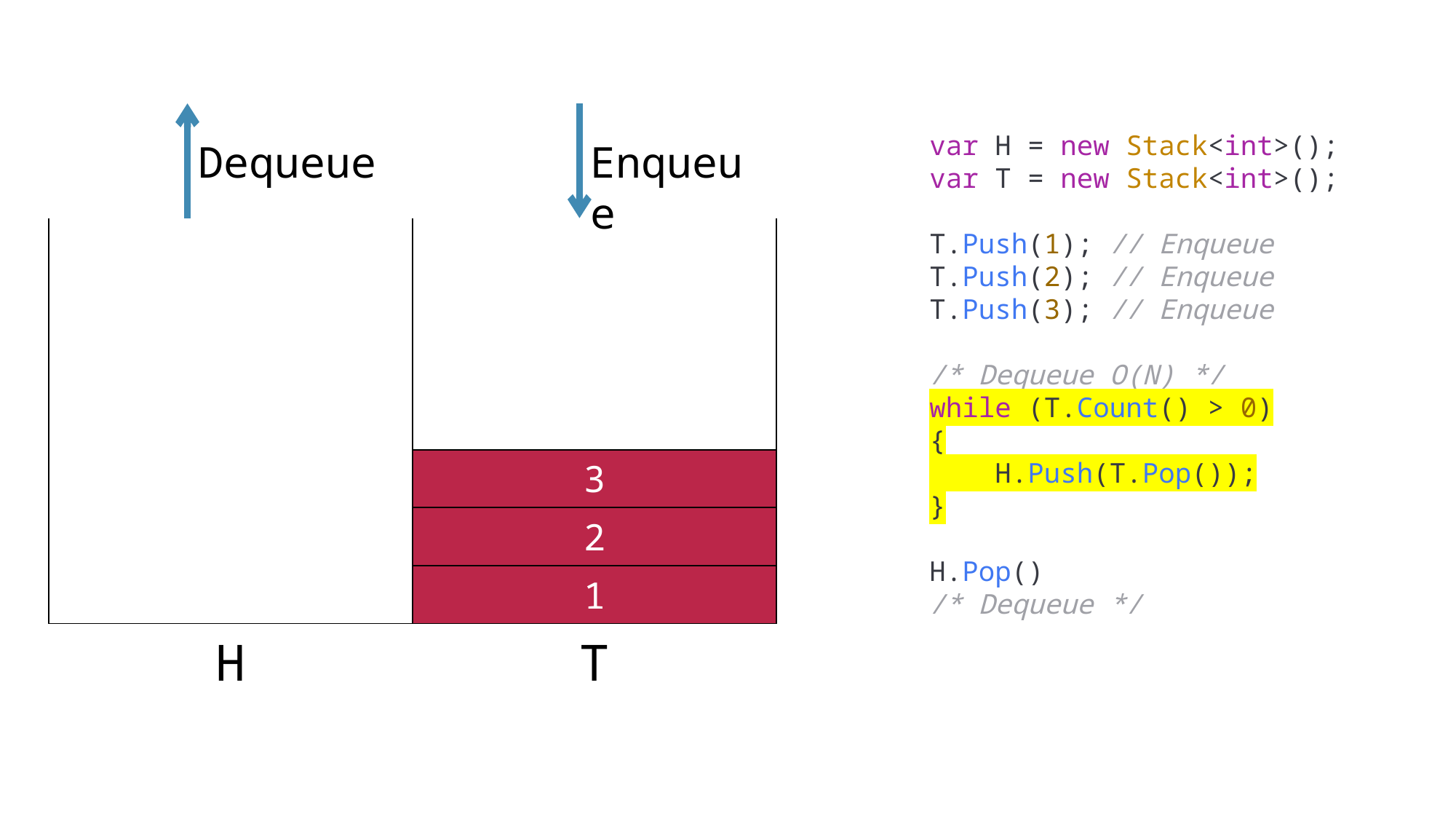

Dequeue
Enqueue
var H = new Stack<int>();
var T = new Stack<int>();

T.Push(1); // Enqueue
T.Push(2); // Enqueue
T.Push(3); // Enqueue

/* Dequeue O(N) */
while (T.Count() > 0)
{
    H.Push(T.Pop());
}
H.Pop()
/* Dequeue */

|  |  |
| --- | --- |
|  |  |
|  |  |
|  |  |
|  | 3 |
|  | 2 |
|  | 1 |
| H | T |